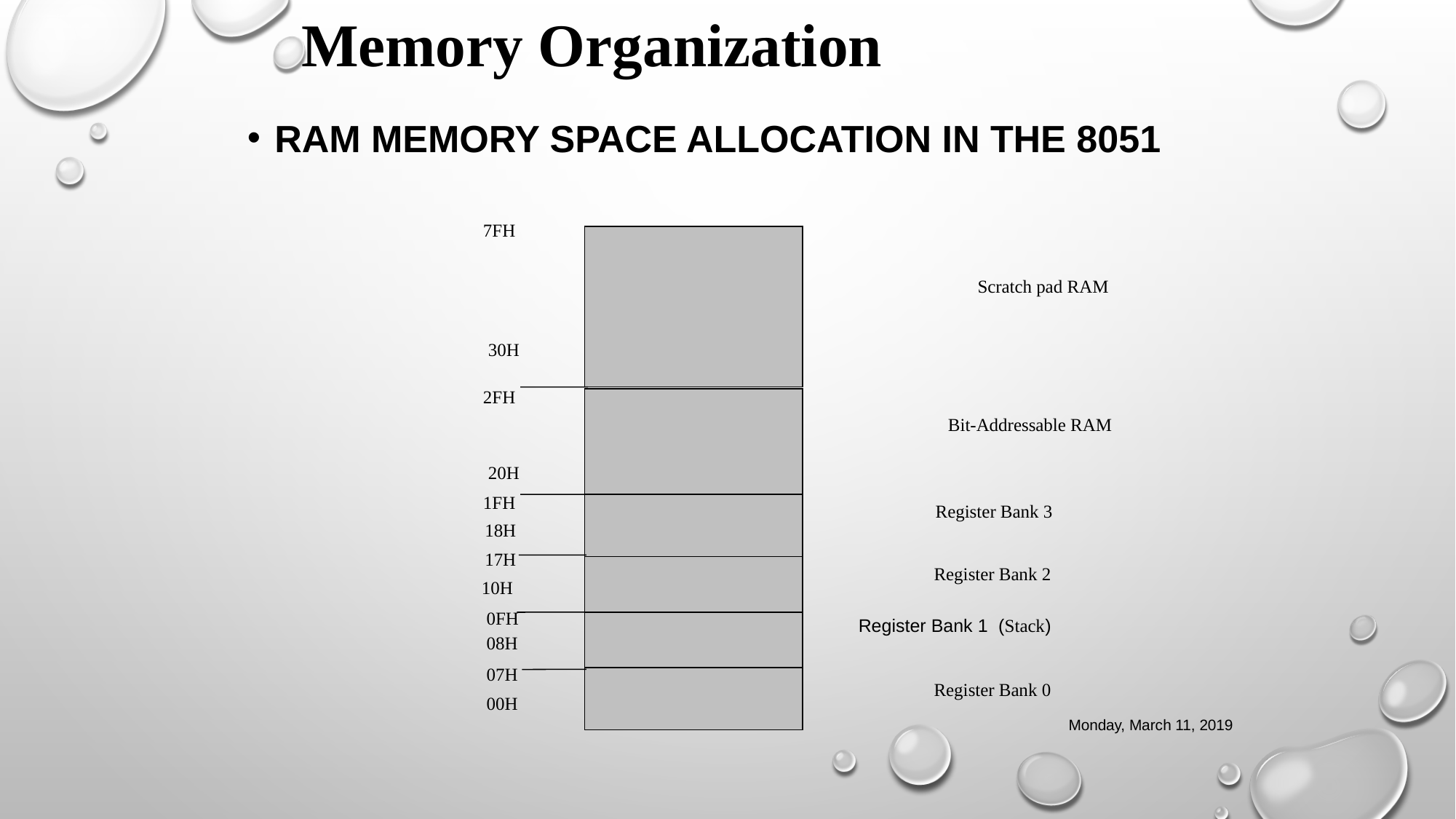

Memory Organization
RAM memory space allocation in the 8051

7FH

Scratch pad RAM
30H
2FH

Bit-Addressable RAM
20H
1FH

Register Bank 3

18H
17H

Register Bank 2
10H
0FH
(Stack)  Register Bank 1

08H
07H

Register Bank 0
00H
Monday, March 11, 2019